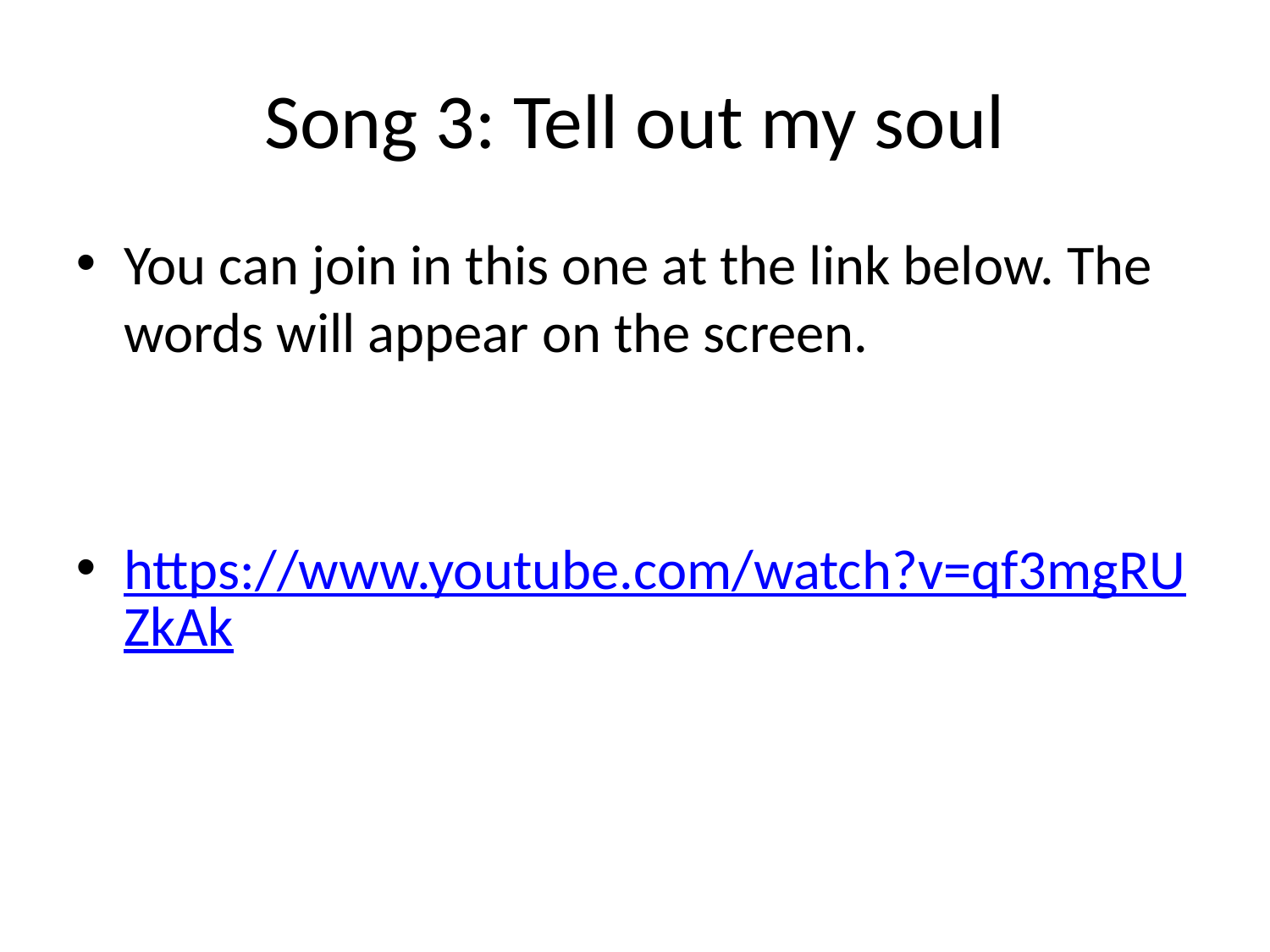

Song 3: Tell out my soul
You can join in this one at the link below. The words will appear on the screen.

https://www.youtube.com/watch?v=qf3mgRUZkAk